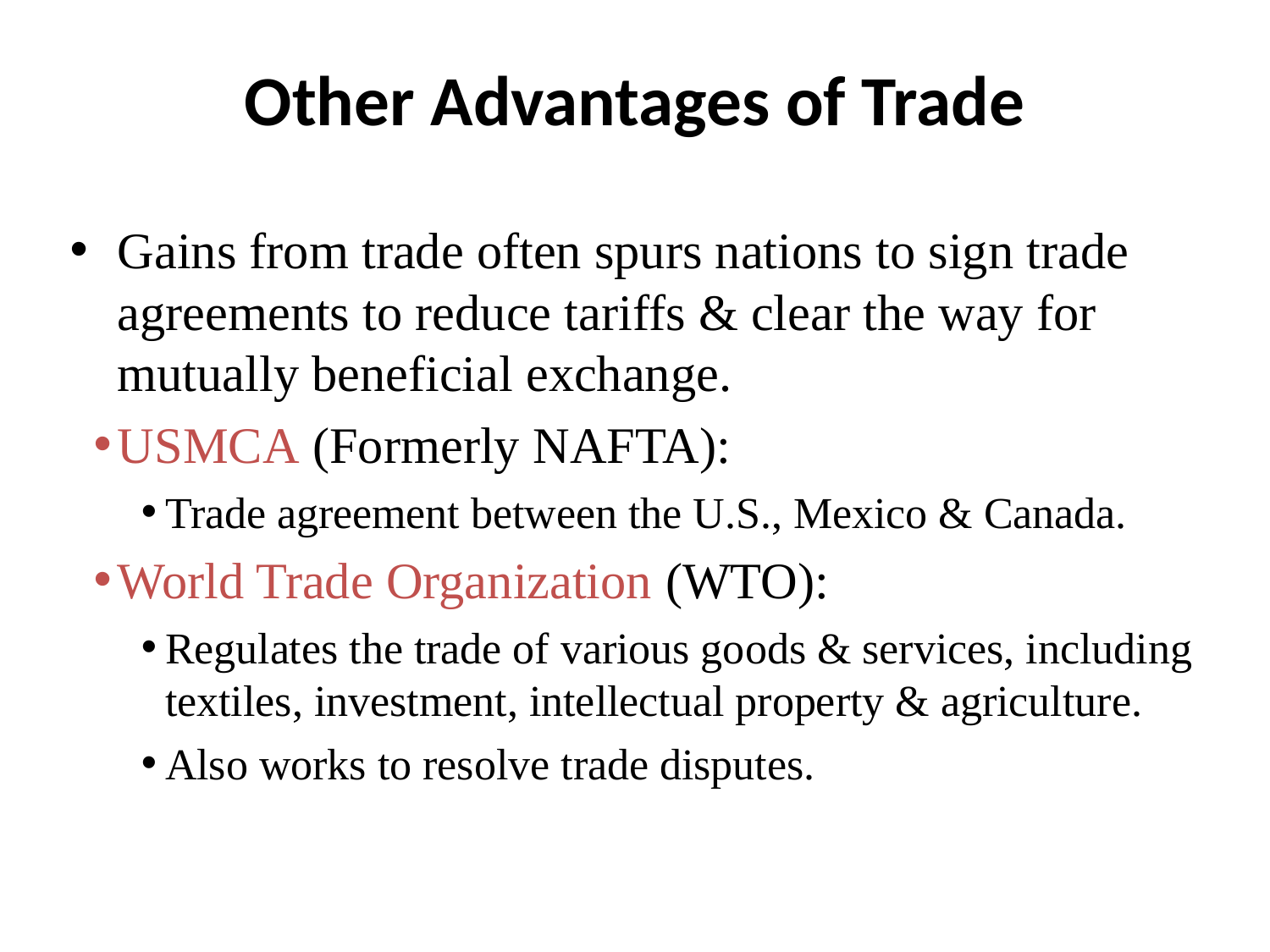

# Other Advantages of Trade
Gains from trade often spurs nations to sign trade agreements to reduce tariffs & clear the way for mutually beneficial exchange.
USMCA (Formerly NAFTA):
Trade agreement between the U.S., Mexico & Canada.
World Trade Organization (WTO):
Regulates the trade of various goods & services, including textiles, investment, intellectual property & agriculture.
Also works to resolve trade disputes.
21